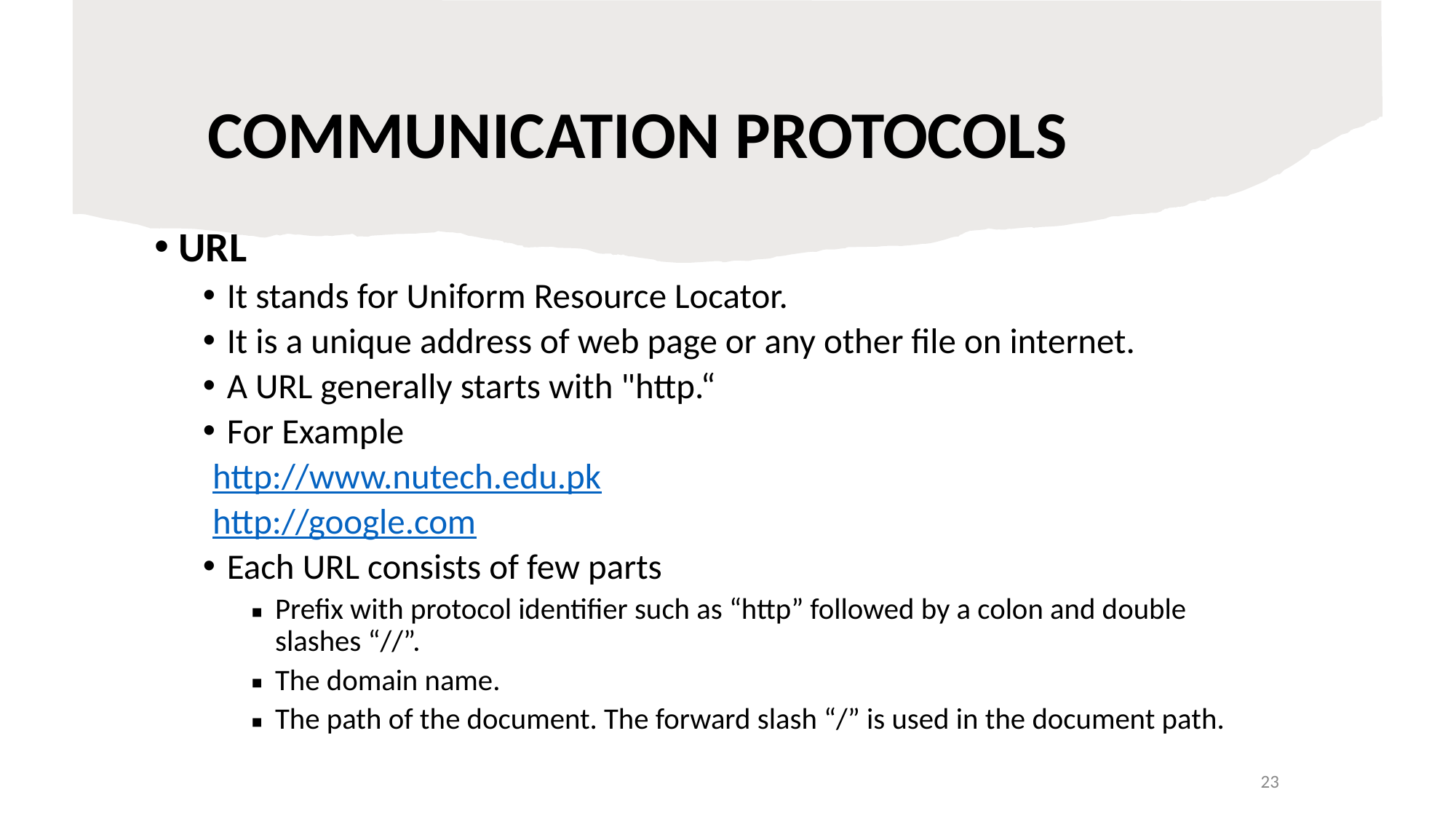

# COMMUNICATION PROTOCOLS
URL
It stands for Uniform Resource Locator.
It is a unique address of web page or any other file on internet.
A URL generally starts with "http.“
For Example
		http://www.nutech.edu.pk
		http://google.com
Each URL consists of few parts
Prefix with protocol identifier such as “http” followed by a colon and double slashes “//”.
The domain name.
The path of the document. The forward slash “/” is used in the document path.
23